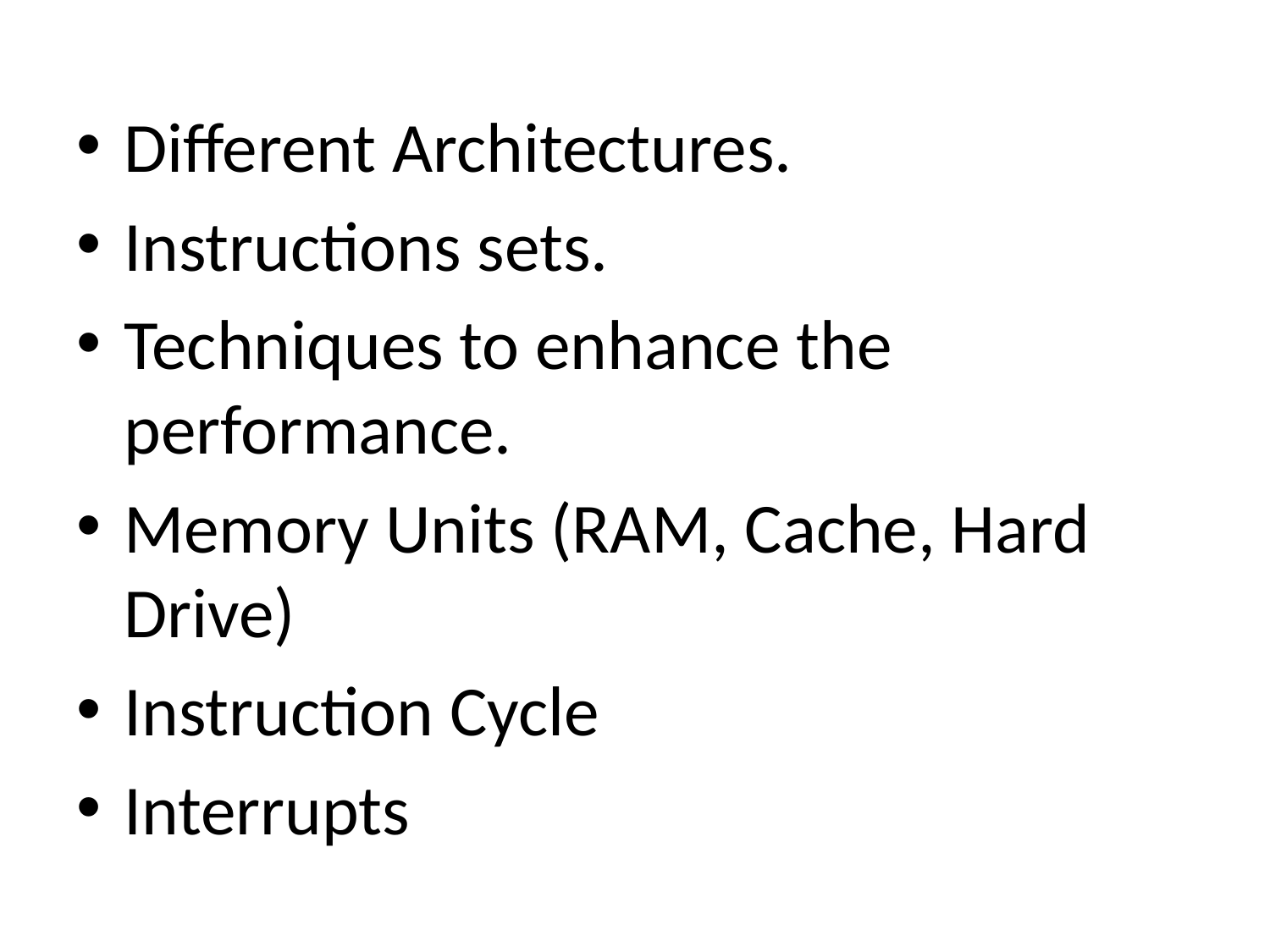

#
Different Architectures.
Instructions sets.
Techniques to enhance the performance.
Memory Units (RAM, Cache, Hard Drive)
Instruction Cycle
Interrupts